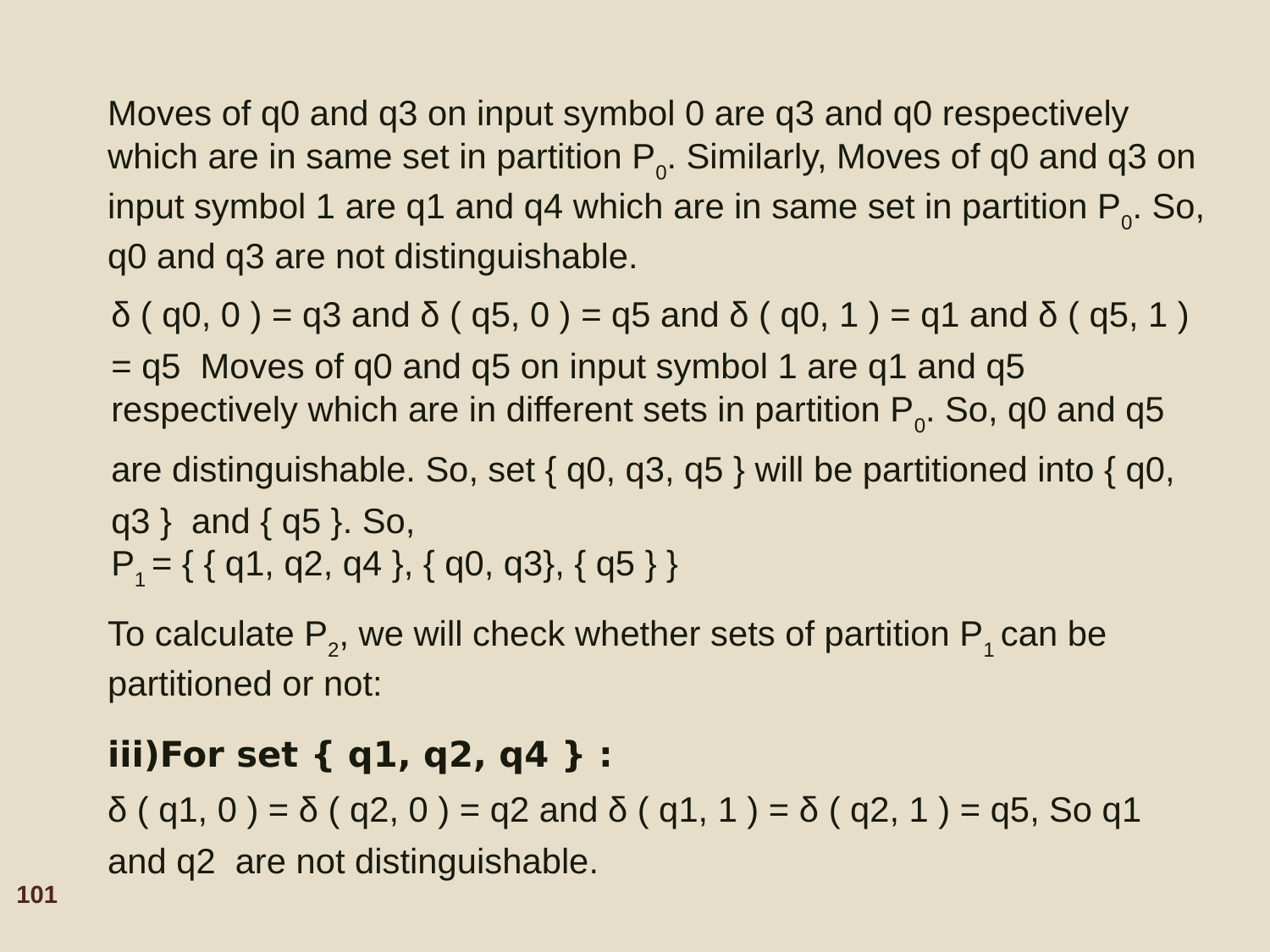

Moves of q0 and q3 on input symbol 0 are q3 and q0 respectively  which are in same set in partition P0. Similarly, Moves of q0 and q3 on input symbol 1 are q1 and q4 which are in same set in partition P0. So, q0 and q3 are not distinguishable.
δ ( q0, 0 ) = q3 and δ ( q5, 0 ) = q5 and δ ( q0, 1 ) = q1 and δ ( q5, 1 ) = q5  Moves of q0 and q5 on input symbol 1 are q1 and q5 respectively which are in different sets in partition P0. So, q0 and q5 are distinguishable. So, set { q0, q3, q5 } will be partitioned into { q0, q3 }  and { q5 }. So,
P1 = { { q1, q2, q4 }, { q0, q3}, { q5 } }
To calculate P2, we will check whether sets of partition P1 can be partitioned or not:
iii)For set { q1, q2, q4 } :
δ ( q1, 0 ) = δ ( q2, 0 ) = q2 and δ ( q1, 1 ) = δ ( q2, 1 ) = q5, So q1 and q2  are not distinguishable.
101